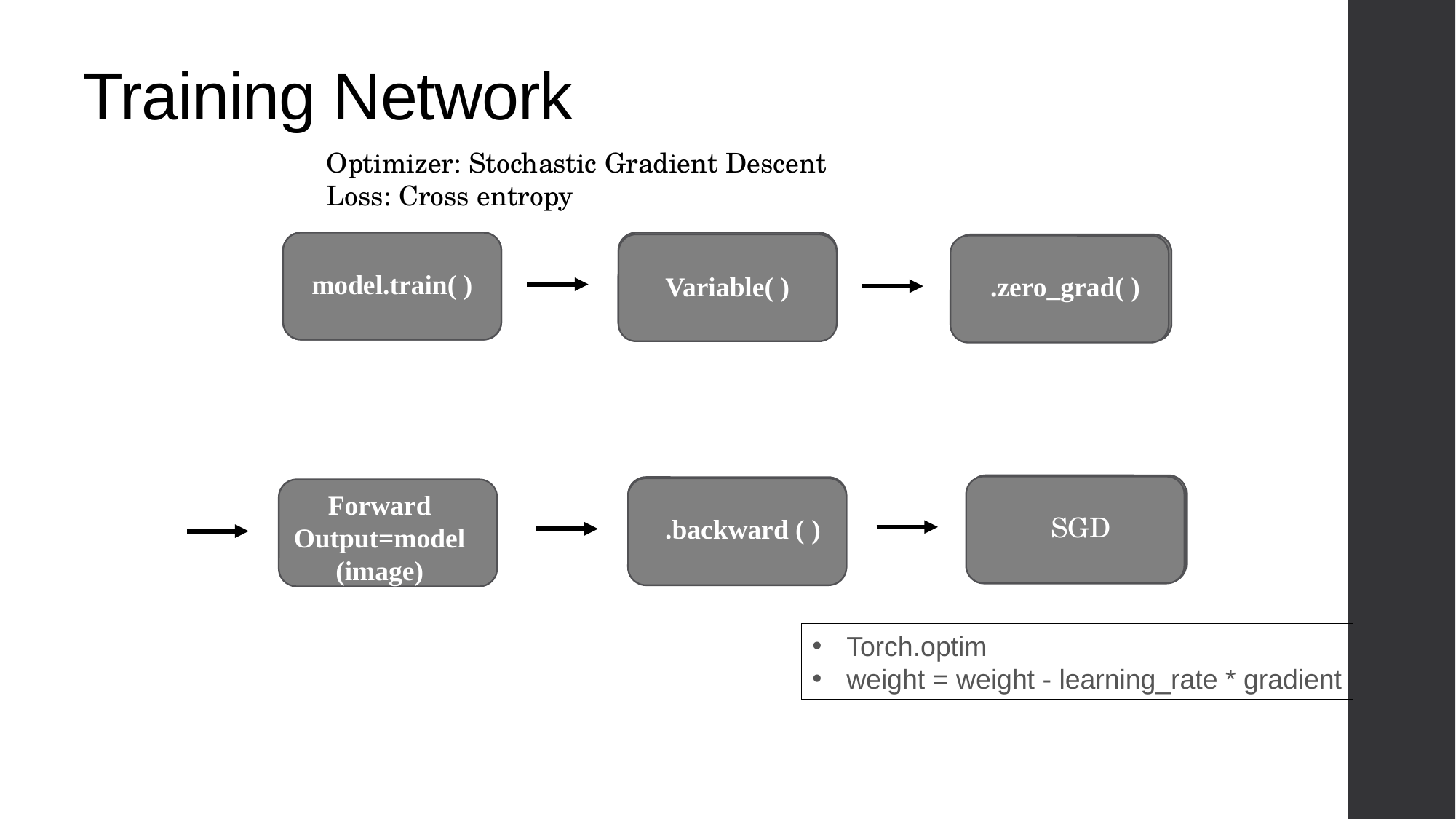

# Training Network
Optimizer: Stochastic Gradient Descent
Loss: Cross entropy

Set the training mode

model.train( )

Handle data

Variable( )

Clear existing gradient

.zero_grad( )

Update the weights

SGD
Torch.optim
weight = weight - learning_rate * gradient

Auto calculate gradient

.backward ( )

Forward
Output=model(image)